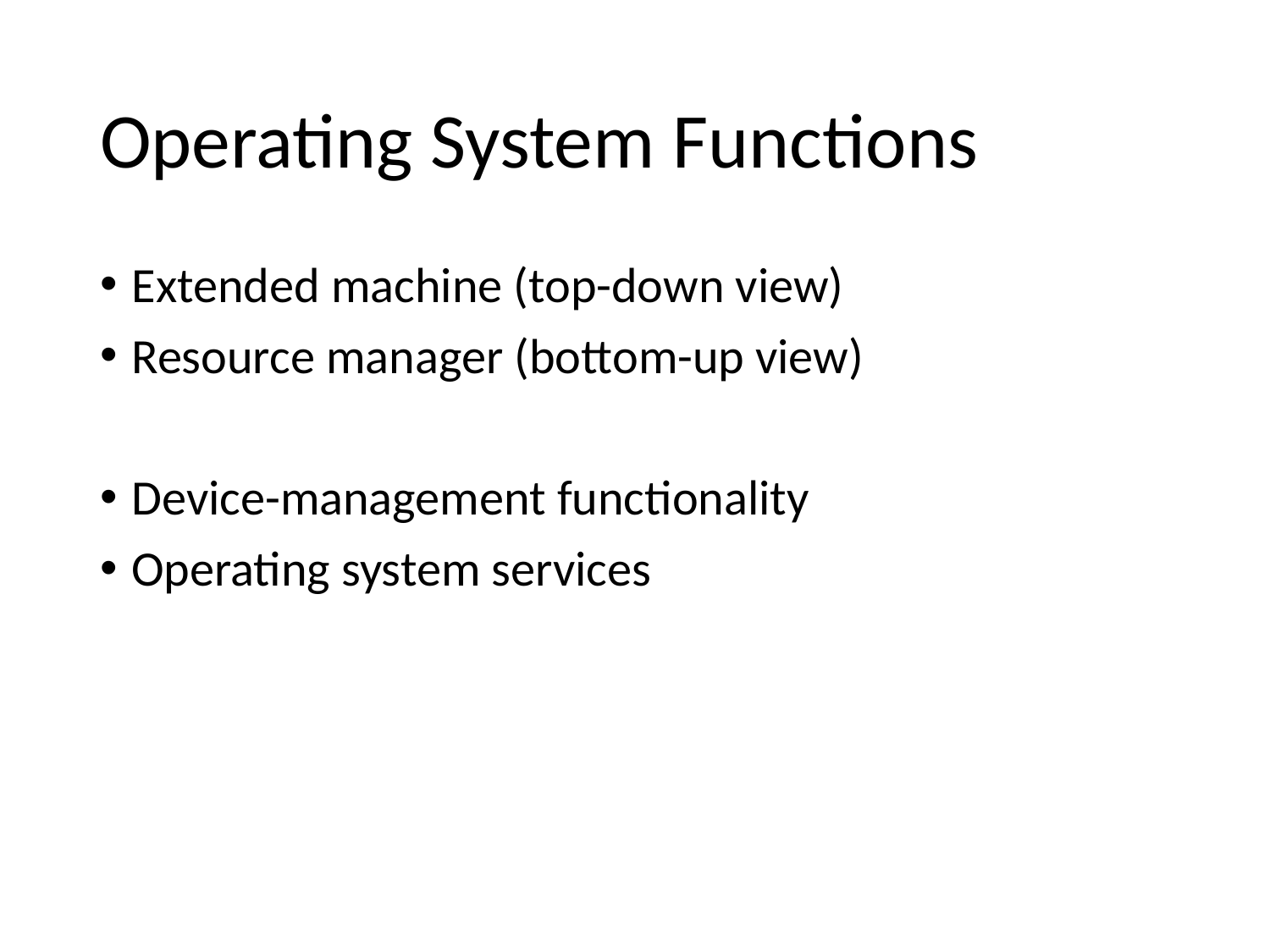

# Operating System Functions
Extended machine (top-down view)
Resource manager (bottom-up view)

Device-management functionality
Operating system services